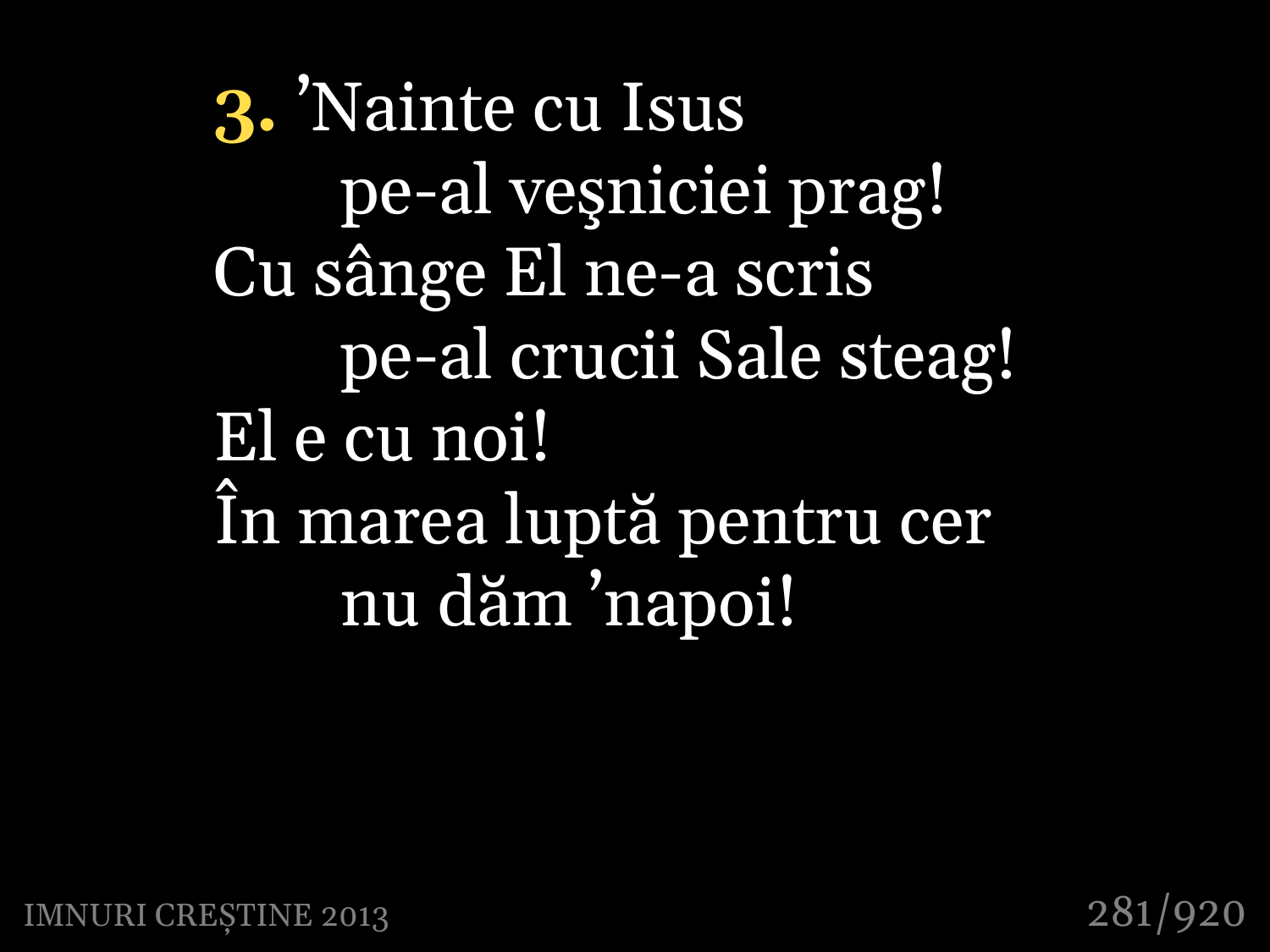

3. ’Nainte cu Isus
	pe-al veşniciei prag!
Cu sânge El ne-a scris
	pe-al crucii Sale steag!
El e cu noi!
În marea luptă pentru cer
	nu dăm ’napoi!
281/920
IMNURI CREȘTINE 2013